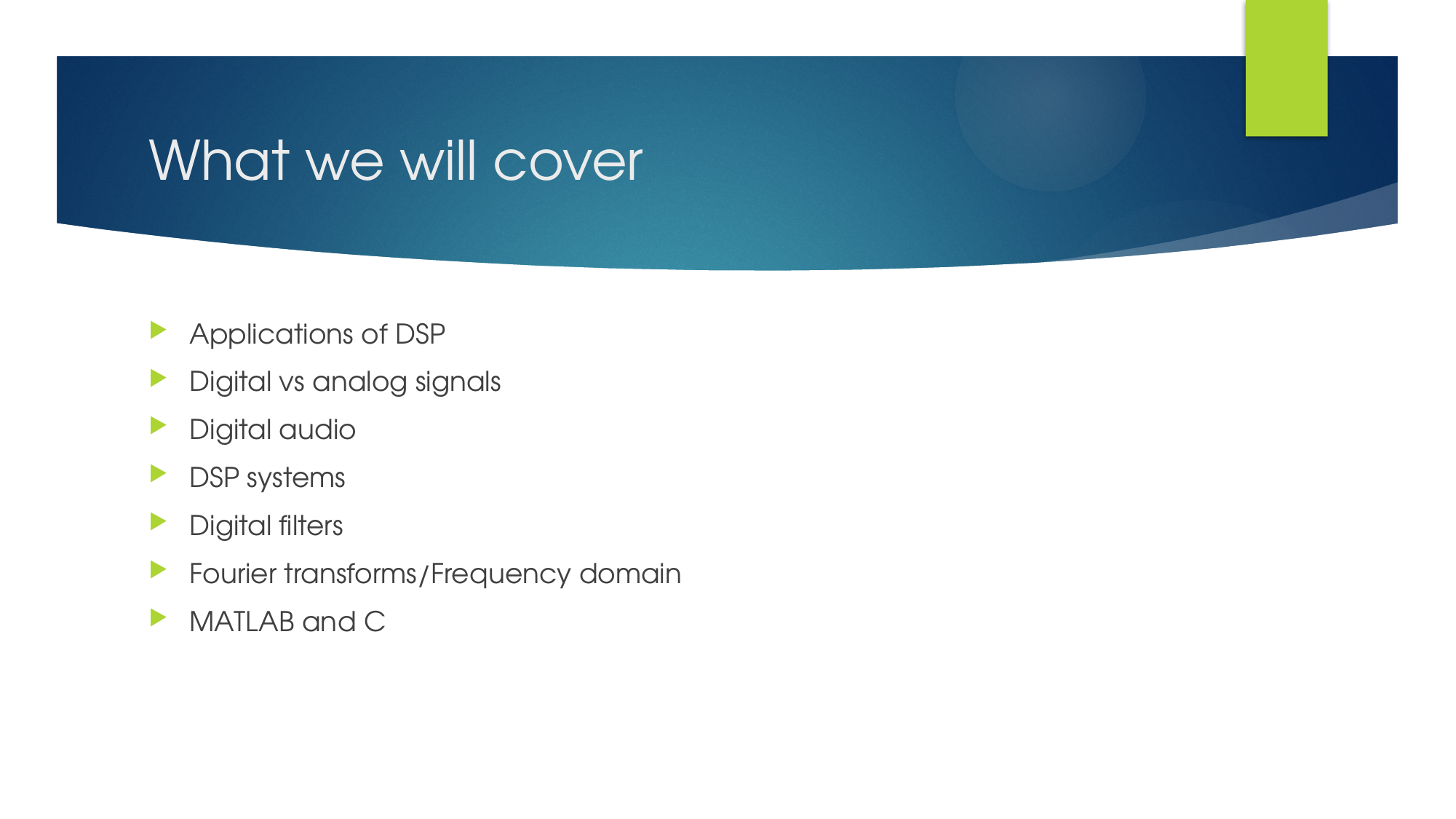

# What we will cover
Applications of DSP
Digital vs analog signals
Digital audio
DSP systems
Digital filters
Fourier transforms/Frequency domain
MATLAB and C